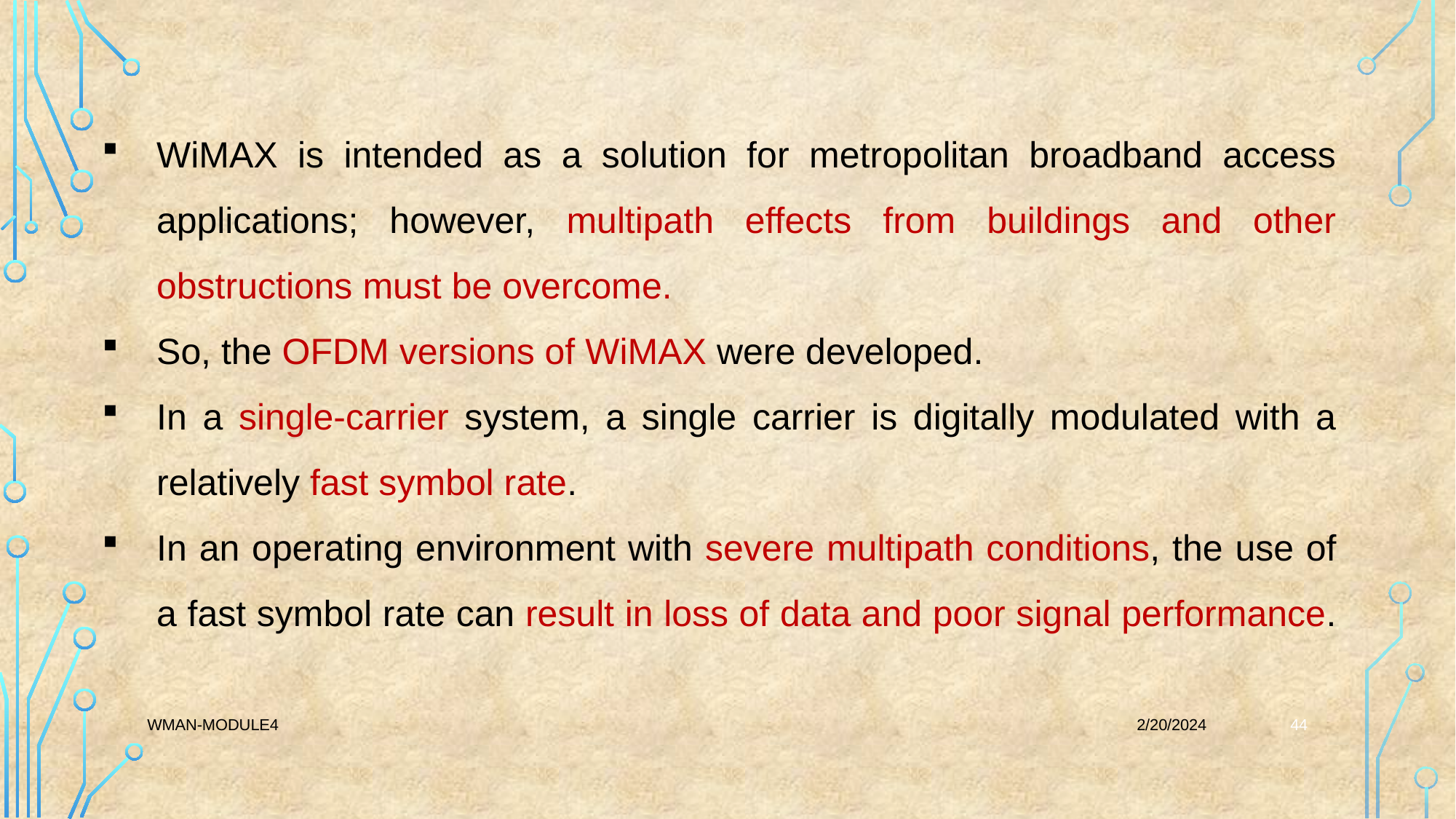

WiMAX is intended as a solution for metropolitan broadband access applications; however, multipath effects from buildings and other obstructions must be overcome.
So, the OFDM versions of WiMAX were developed.
In a single-carrier system, a single carrier is digitally modulated with a relatively fast symbol rate.
In an operating environment with severe multipath conditions, the use of a fast symbol rate can result in loss of data and poor signal performance.
44
WMAN-Module4
2/20/2024